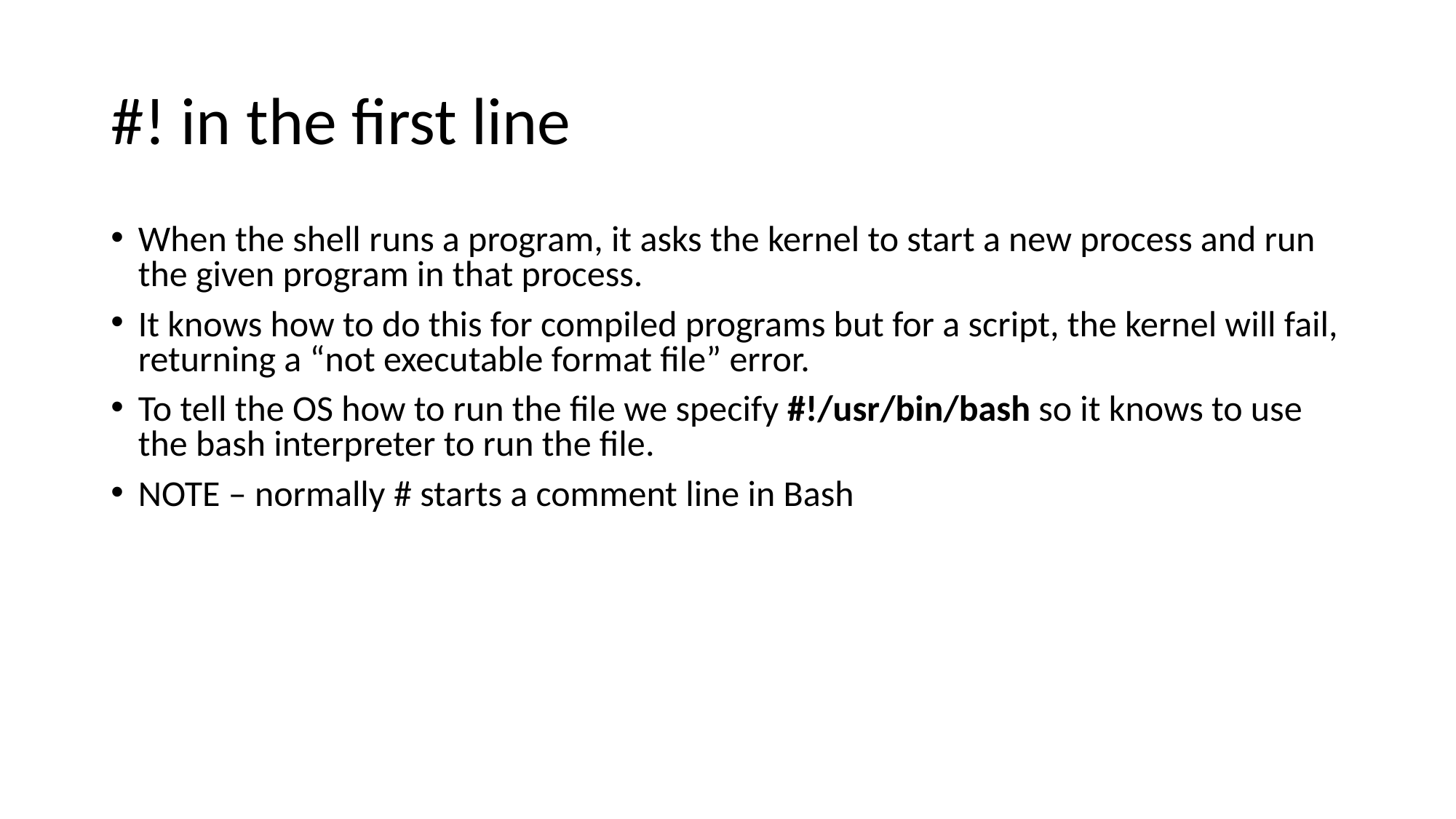

# #! in the first line
When the shell runs a program, it asks the kernel to start a new process and run the given program in that process.
It knows how to do this for compiled programs but for a script, the kernel will fail, returning a “not executable format file” error.
To tell the OS how to run the file we specify #!/usr/bin/bash so it knows to use the bash interpreter to run the file.
NOTE – normally # starts a comment line in Bash